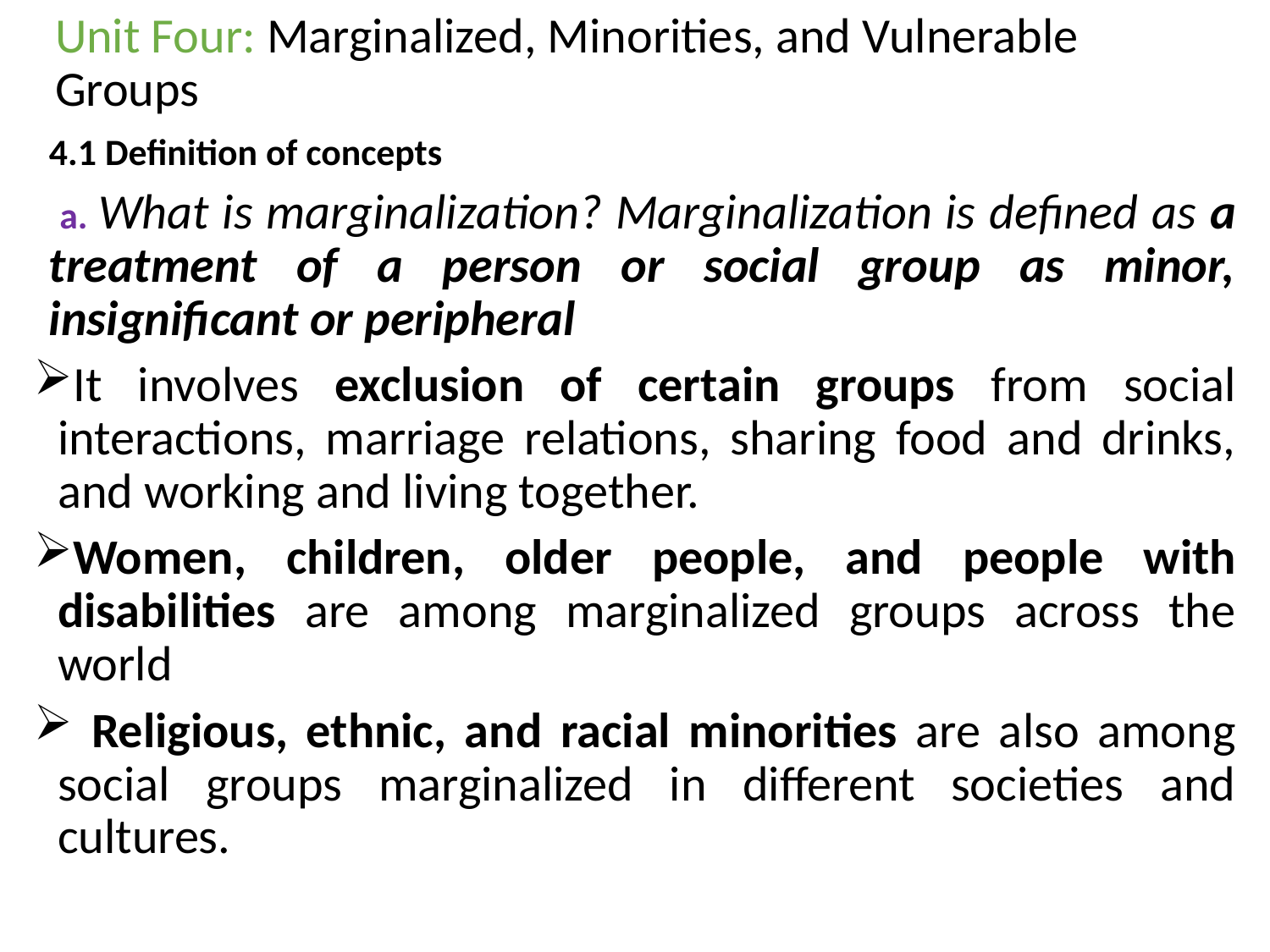

# Unit Four: Marginalized, Minorities, and Vulnerable Groups
4.1 Definition of concepts
 a. What is marginalization? Marginalization is defined as a treatment of a person or social group as minor, insignificant or peripheral
It involves exclusion of certain groups from social interactions, marriage relations, sharing food and drinks, and working and living together.
Women, children, older people, and people with disabilities are among marginalized groups across the world
 Religious, ethnic, and racial minorities are also among social groups marginalized in different societies and cultures.